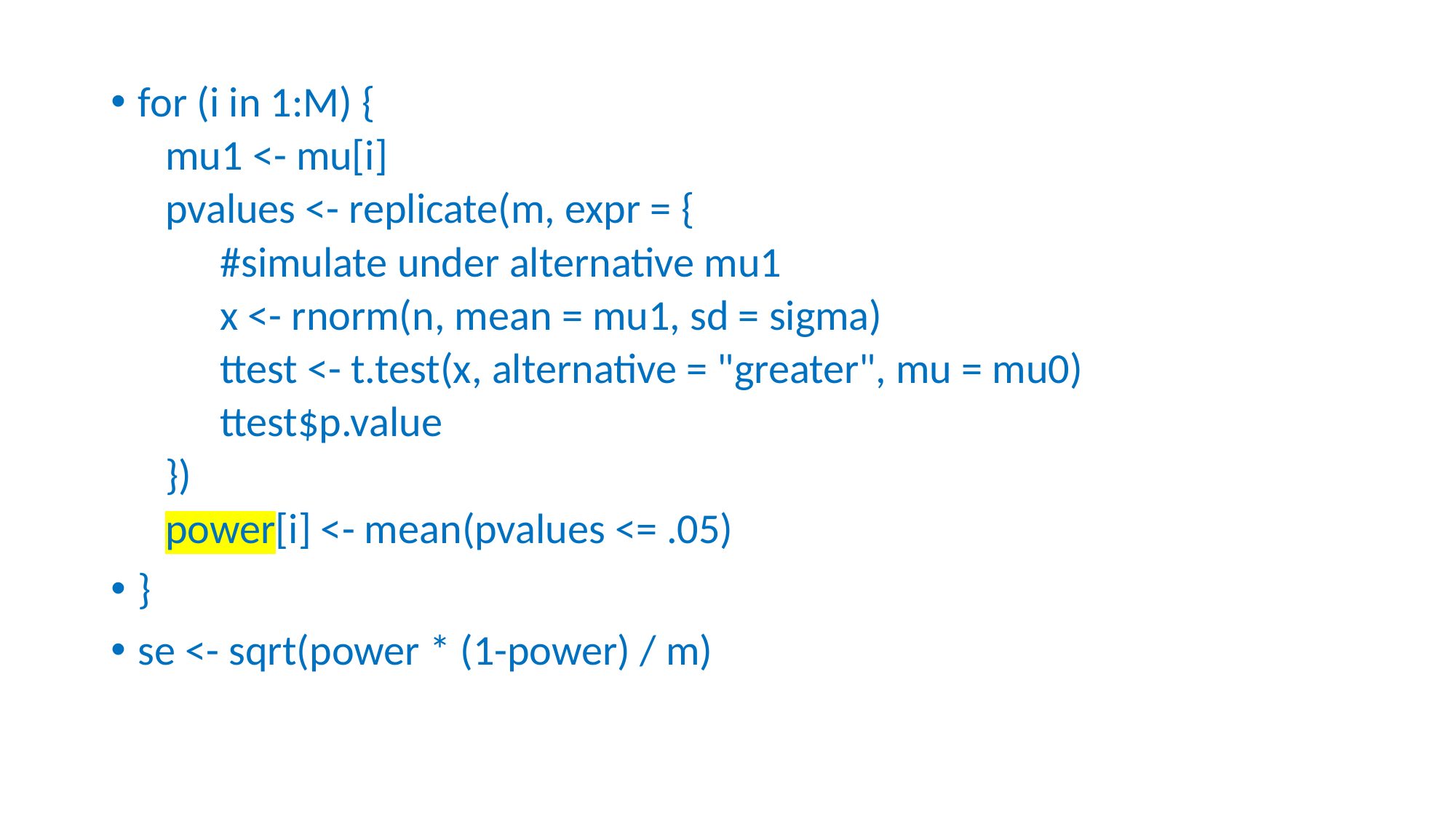

for (i in 1:M) {
mu1 <- mu[i]
pvalues <- replicate(m, expr = {
#simulate under alternative mu1
x <- rnorm(n, mean = mu1, sd = sigma)
ttest <- t.test(x, alternative = "greater", mu = mu0)
ttest$p.value
})
power[i] <- mean(pvalues <= .05)
}
se <- sqrt(power * (1-power) / m)